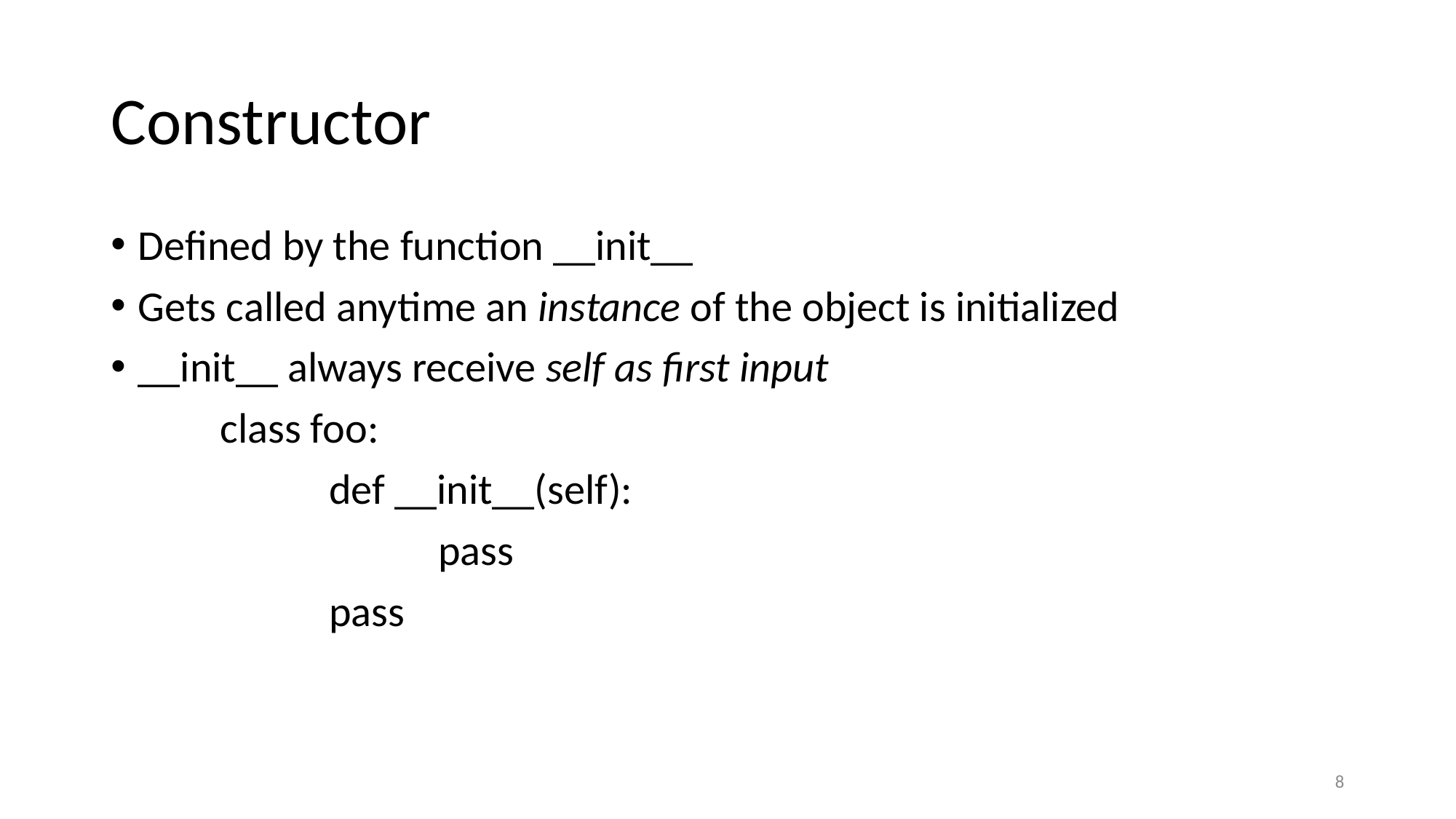

# Constructor
Defined by the function __init__
Gets called anytime an instance of the object is initialized
__init__ always receive self as first input
	class foo:
		def __init__(self):
			pass
		pass

8